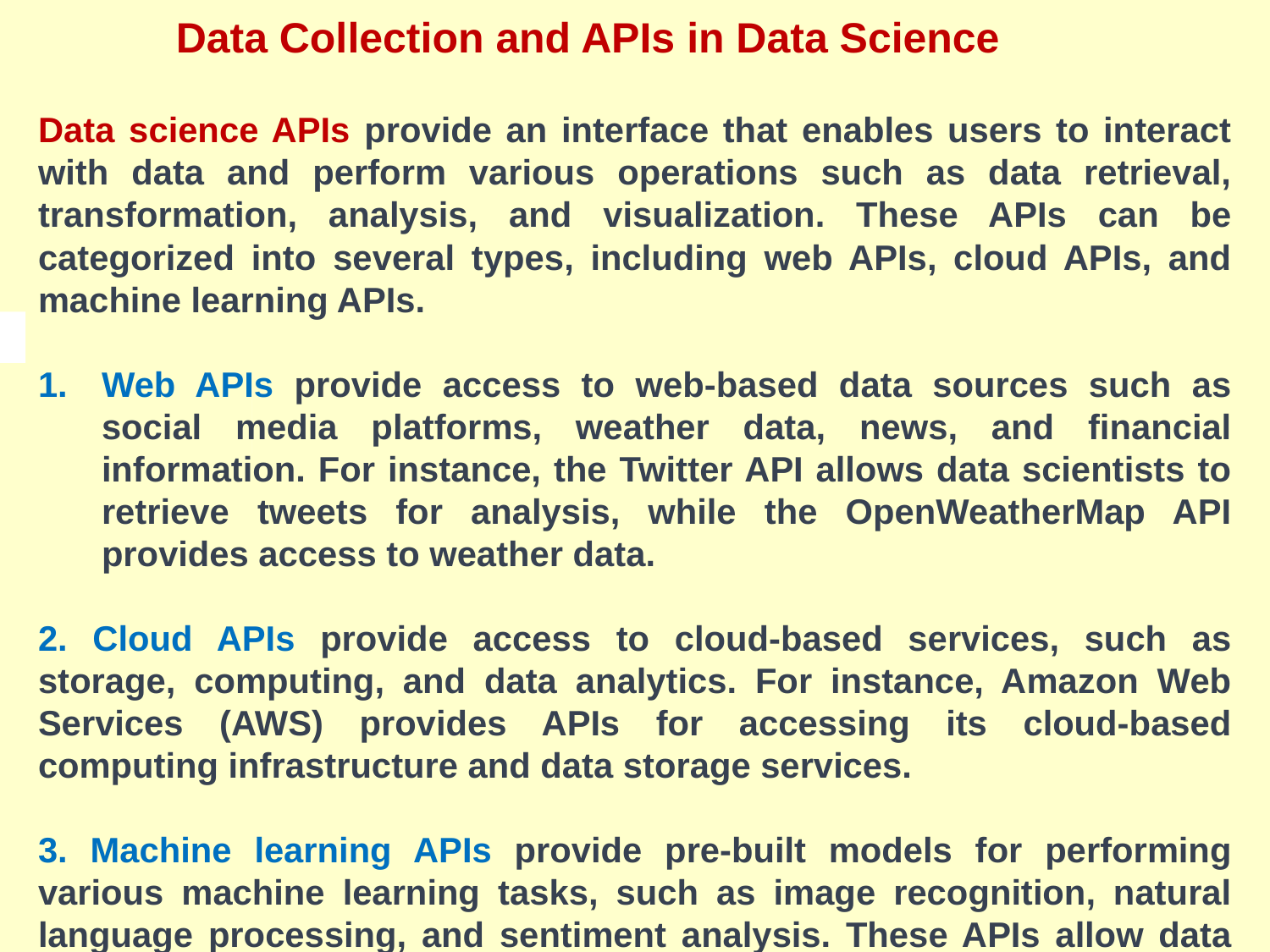

# Data Collection and APIs in Data Science
Data science APIs provide an interface that enables users to interact with data and perform various operations such as data retrieval, transformation, analysis, and visualization. These APIs can be categorized into several types, including web APIs, cloud APIs, and machine learning APIs.

Web APIs provide access to web-based data sources such as social media platforms, weather data, news, and financial information. For instance, the Twitter API allows data scientists to retrieve tweets for analysis, while the OpenWeatherMap API provides access to weather data.

2. Cloud APIs provide access to cloud-based services, such as storage, computing, and data analytics. For instance, Amazon Web Services (AWS) provides APIs for accessing its cloud-based computing infrastructure and data storage services.

3. Machine learning APIs provide pre-built models for performing various machine learning tasks, such as image recognition, natural language processing, and sentiment analysis. These APIs allow data scientists to avoid the time-consuming and resource-intensive process of building models from scratch.